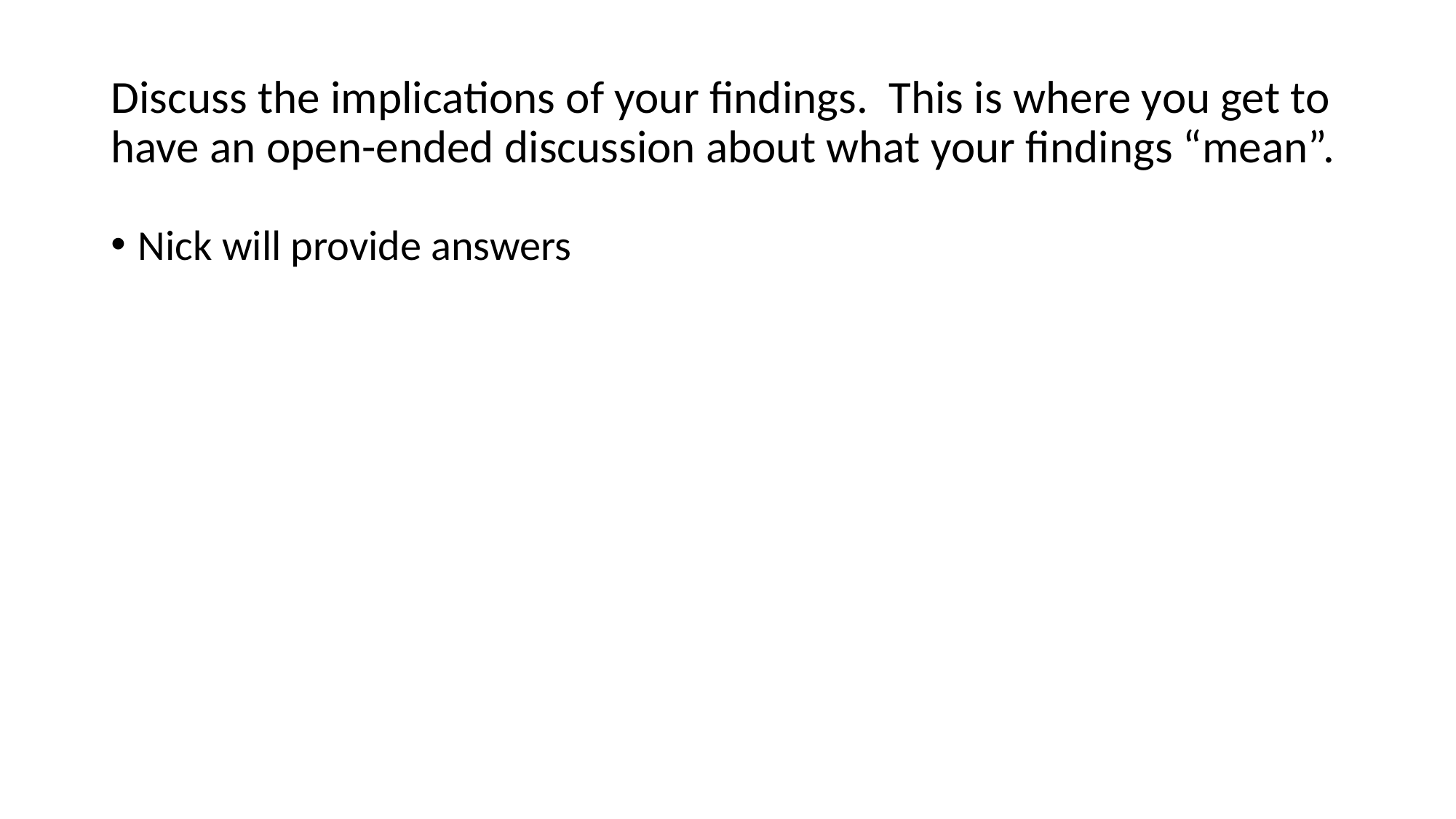

# Discuss the implications of your findings.  This is where you get to have an open-ended discussion about what your findings “mean”.
Nick will provide answers